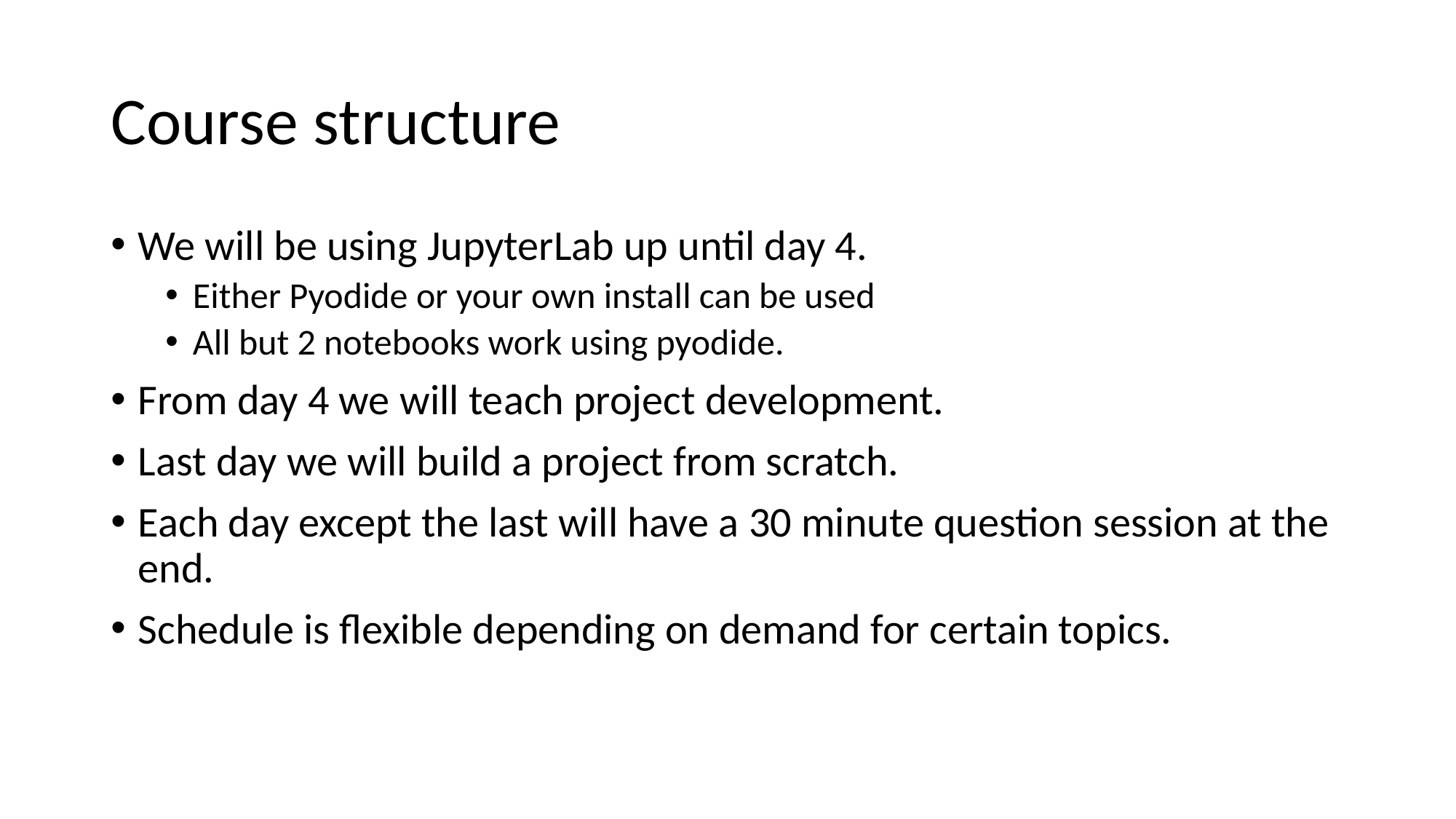

# Course structure
We will be using JupyterLab up until day 4.
Either Pyodide or your own install can be used
All but 2 notebooks work using pyodide.
From day 4 we will teach project development.
Last day we will build a project from scratch.
Each day except the last will have a 30 minute question session at the end.
Schedule is flexible depending on demand for certain topics.